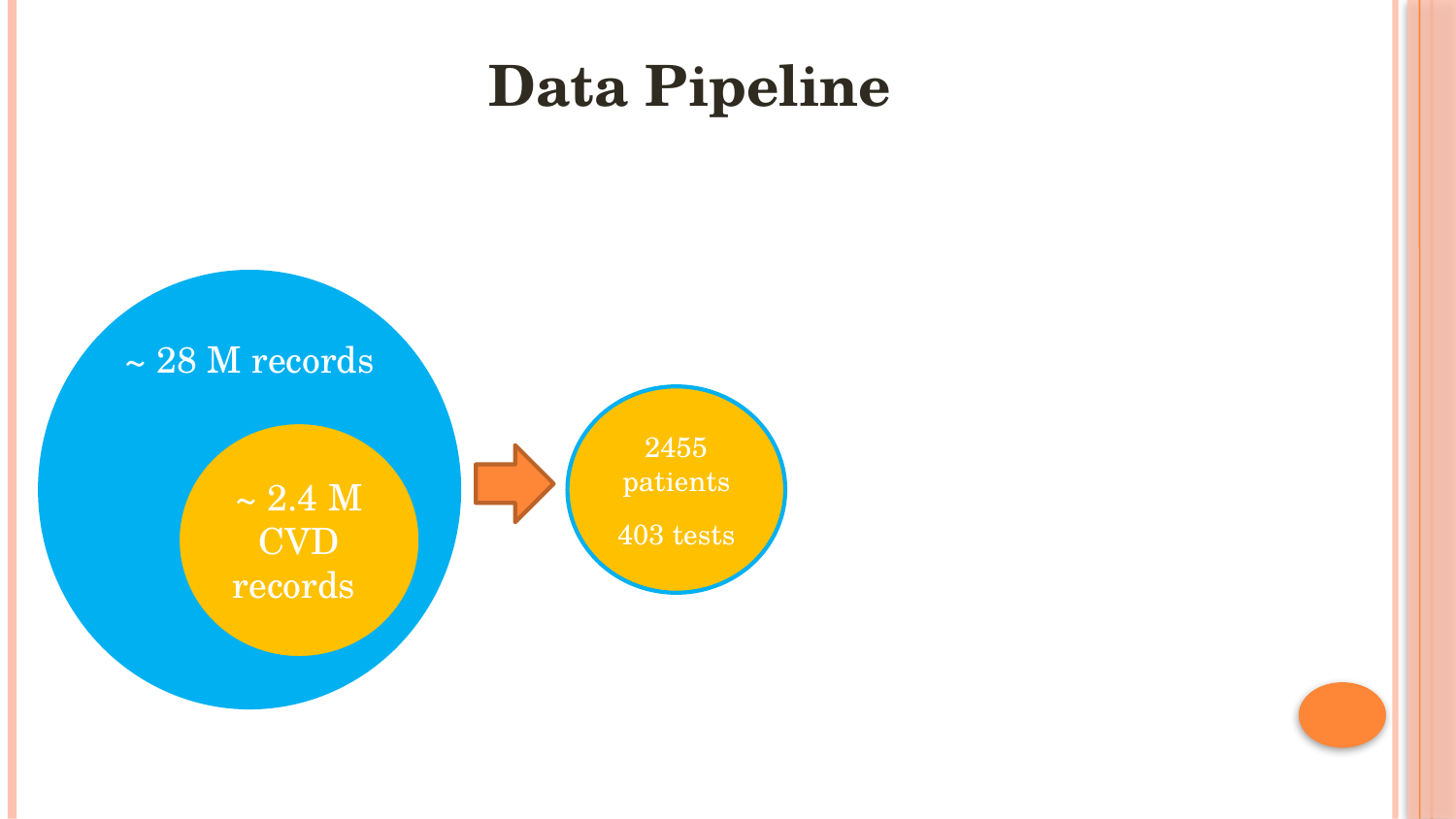

Data Pipeline
~ 28 M records

2455 patients

403 tests
~ 2.4 M CVD records